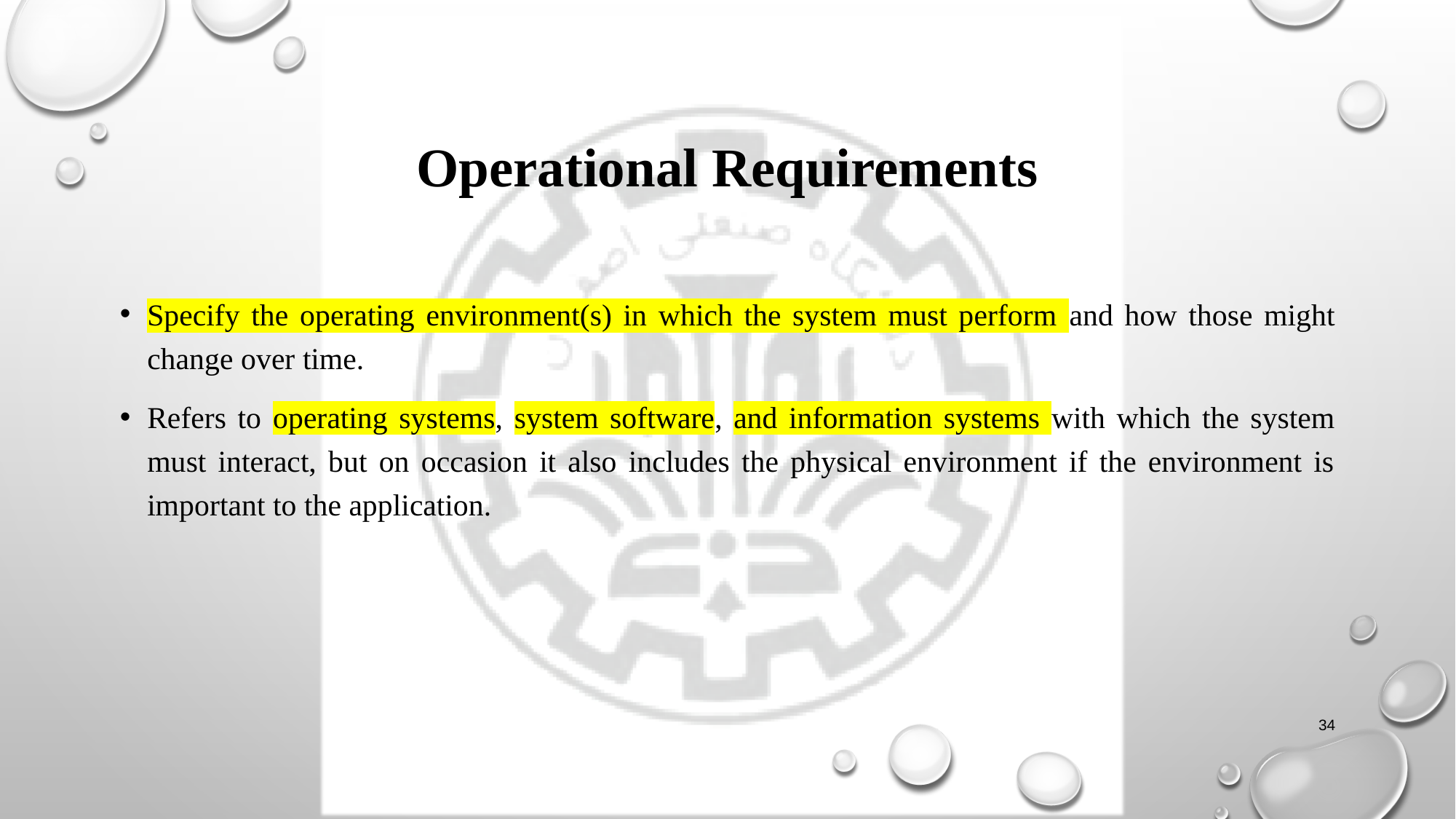

# Operational Requirements
Specify the operating environment(s) in which the system must perform and how those might change over time.
Refers to operating systems, system software, and information systems with which the system must interact, but on occasion it also includes the physical environment if the environment is important to the application.
34